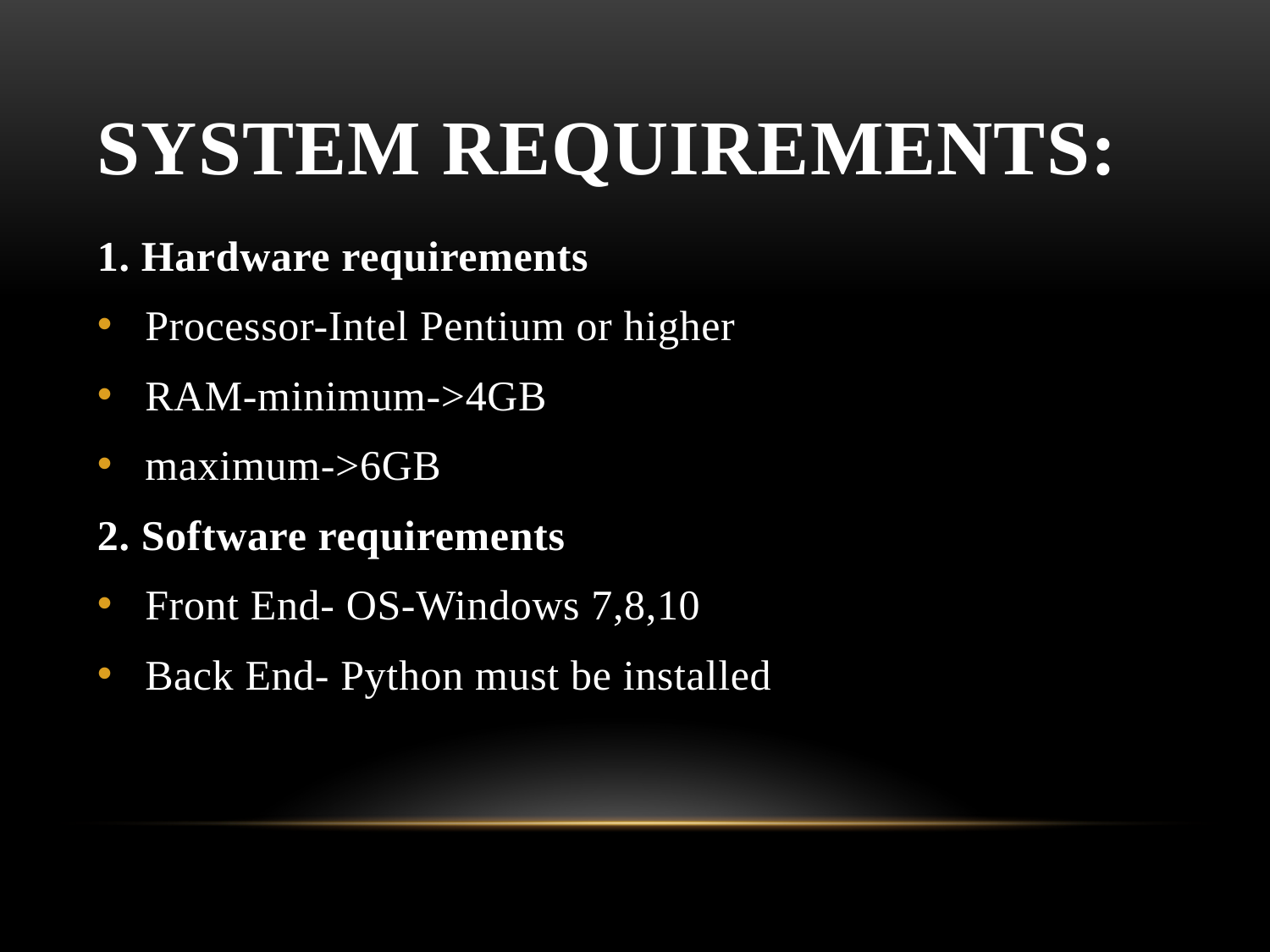

# System requirements:
1. Hardware requirements
Processor-Intel Pentium or higher
RAM-minimum->4GB
maximum->6GB
2. Software requirements
Front End- OS-Windows 7,8,10
Back End- Python must be installed